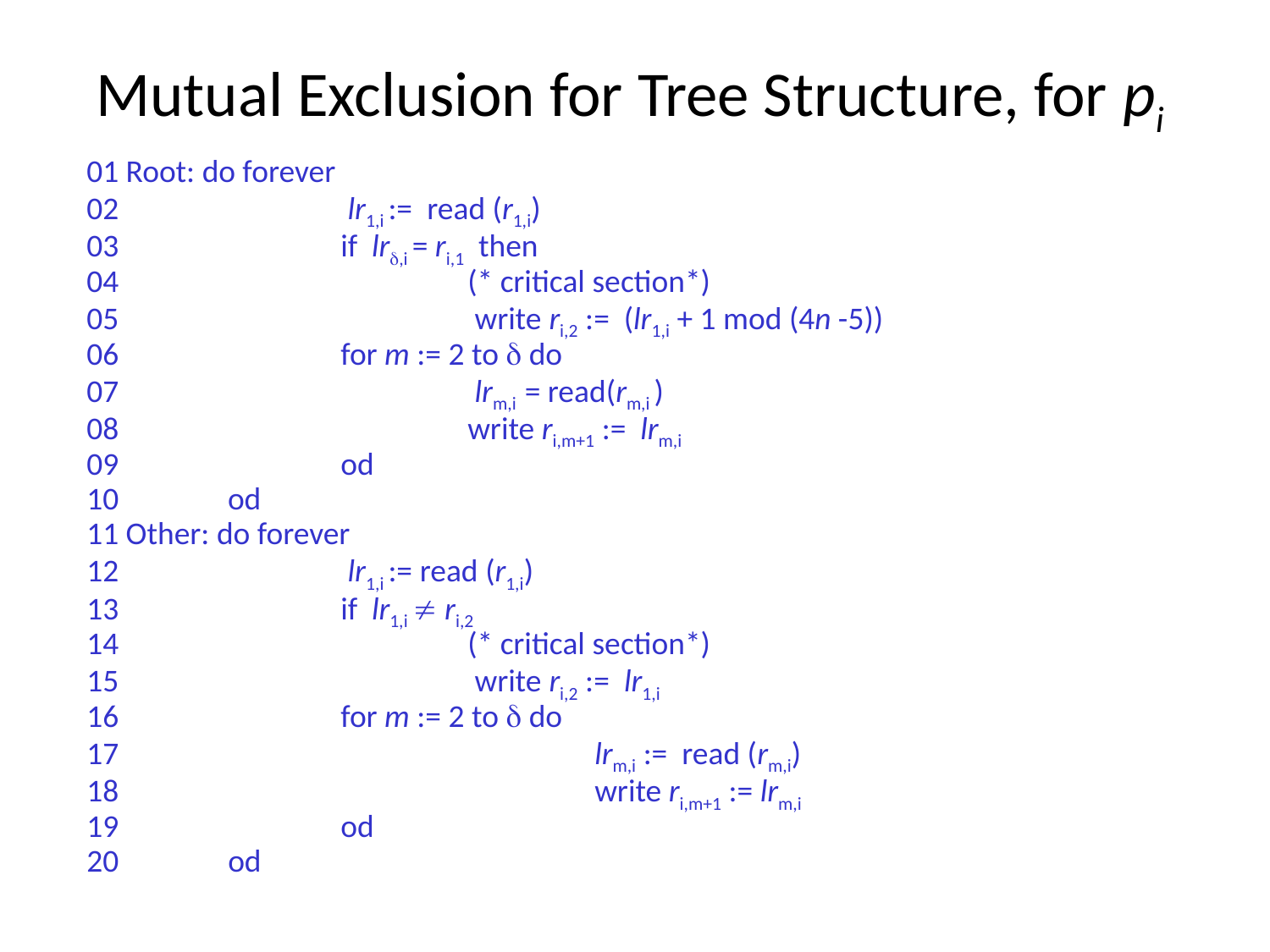

# Mutual Exclusion for Tree Structure, for pi
01 Root: do forever
02		 lr1,i :=  read (r1,i)
03		if  lrδ,i = ri,1  then
04			(* critical section*)
05			 write ri,2 :=  (lr1,i + 1 mod (4n -5))
06		for m := 2 to δ do
07			 lrm,i  = read(rm,i )
08		 	write ri,m+1 :=  lrm,i
09		od
10	  od
11 Other: do forever
12		 lr1,i := read (r1,i)
13		if  lr1,i ≠ ri,2
14			(* critical section*)
15			 write ri,2 :=  lr1,i
16		for m := 2 to δ do
17				lrm,i :=  read (rm,i)
18				write ri,m+1 := lrm,i
19		od
20	  od
2-51
Chapter 2 - Definitions, Techniques and Paradigms